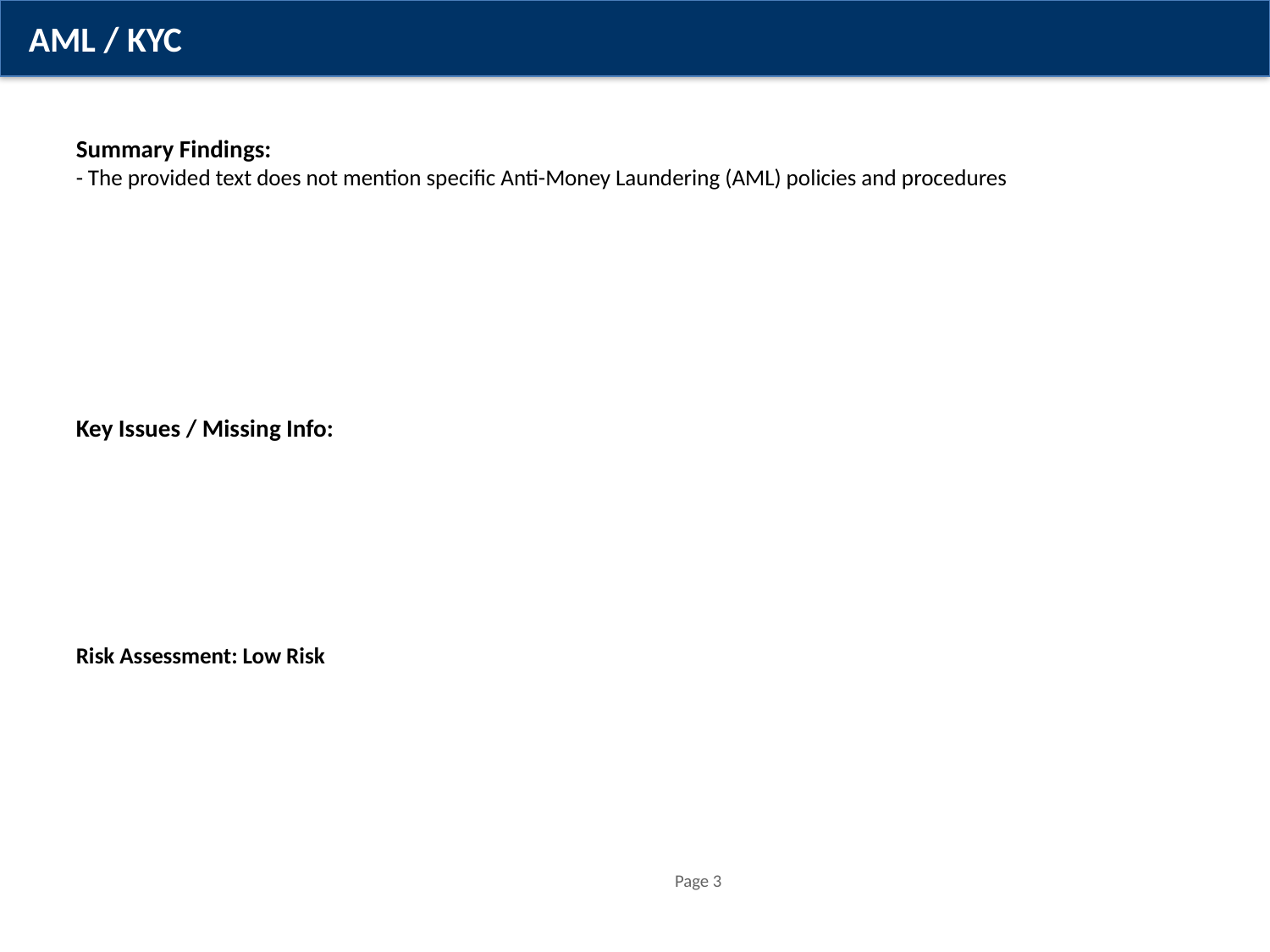

AML / KYC
Summary Findings:
- The provided text does not mention specific Anti-Money Laundering (AML) policies and procedures
Key Issues / Missing Info:
Risk Assessment: Low Risk
Page 3